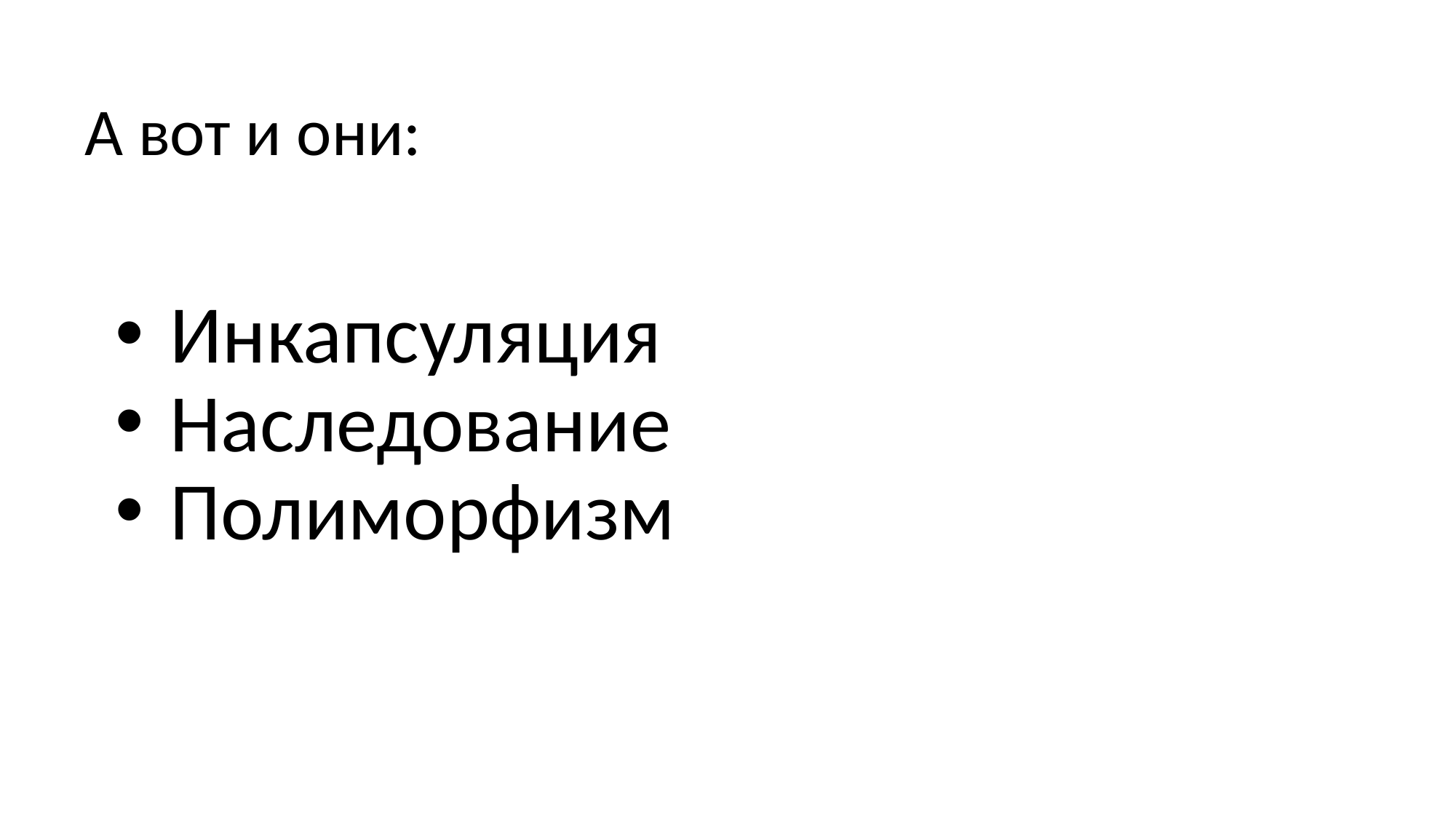

А вот и они:
Инкапсуляция
Наследование
Полиморфизм